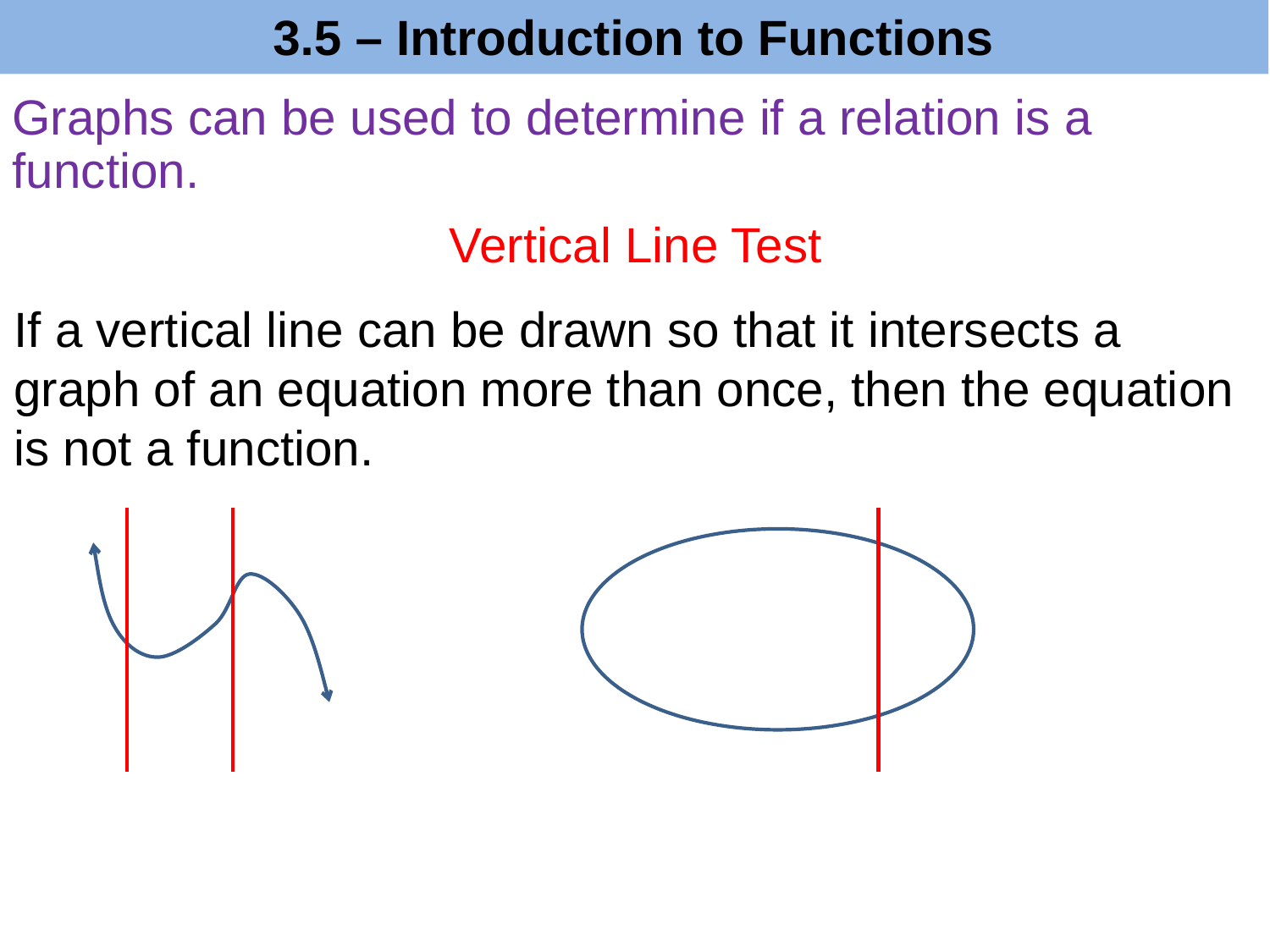

3.5 – Introduction to Functions
Graphs can be used to determine if a relation is a function.
Vertical Line Test
If a vertical line can be drawn so that it intersects a graph of an equation more than once, then the equation is not a function.